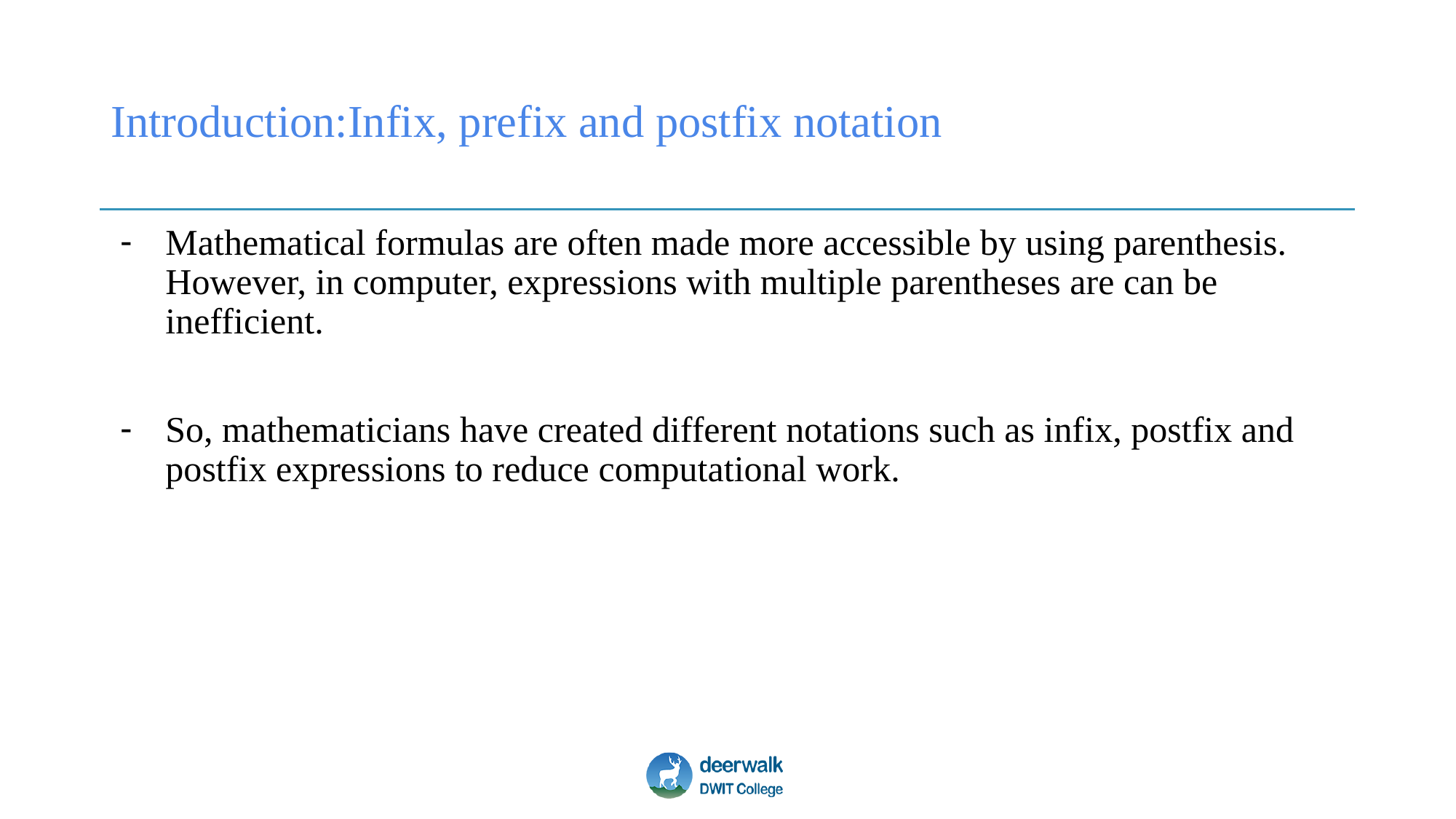

# Introduction:Infix, prefix and postfix notation
Mathematical formulas are often made more accessible by using parenthesis. However, in computer, expressions with multiple parentheses are can be inefficient.

So, mathematicians have created different notations such as infix, postfix and postfix expressions to reduce computational work.